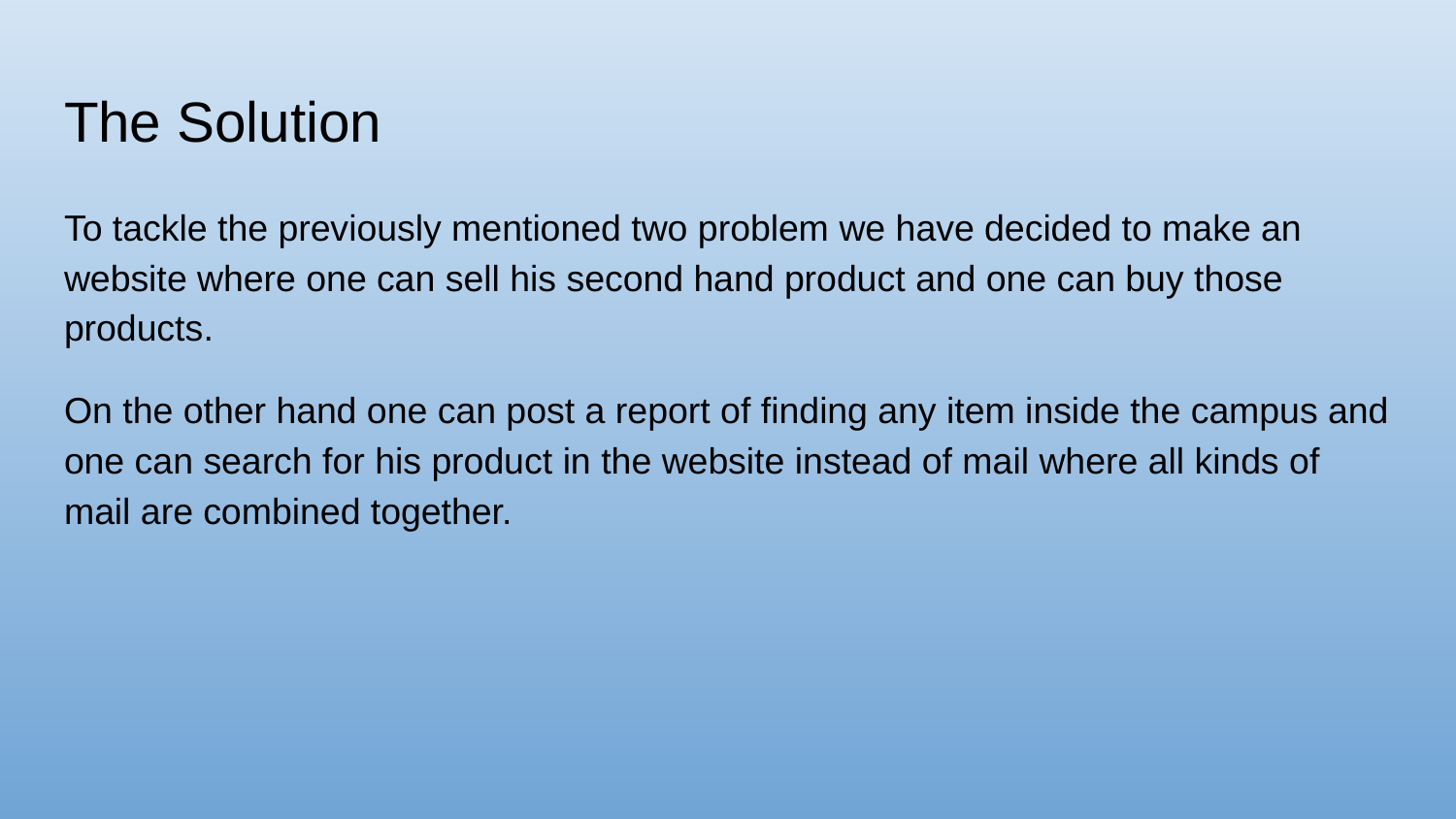

# The Solution
To tackle the previously mentioned two problem we have decided to make an website where one can sell his second hand product and one can buy those products.
On the other hand one can post a report of finding any item inside the campus and one can search for his product in the website instead of mail where all kinds of mail are combined together.